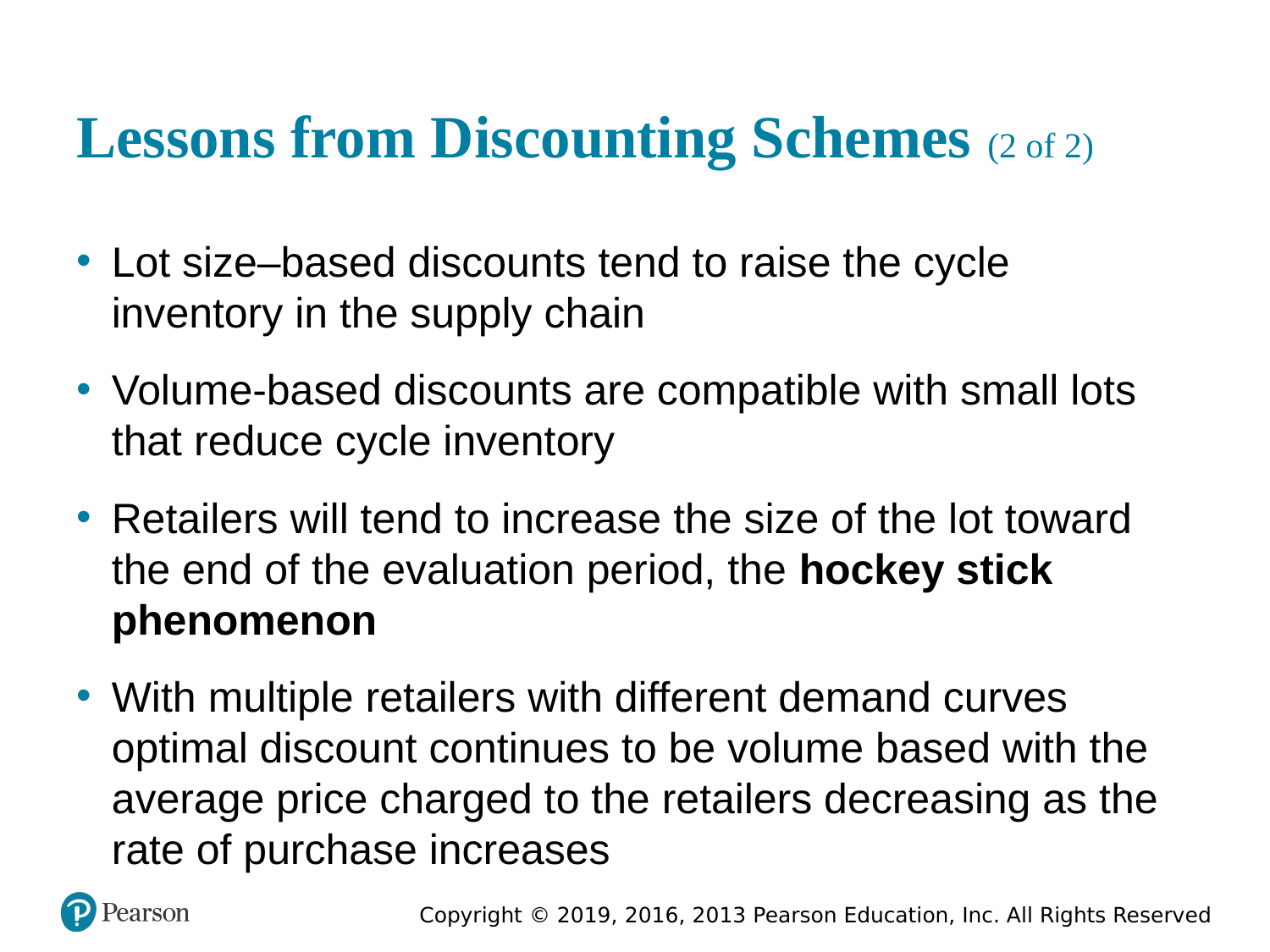

# Lessons from Discounting Schemes (2 of 2)
Lot size–based discounts tend to raise the cycle inventory in the supply chain
Volume-based discounts are compatible with small lots that reduce cycle inventory
Retailers will tend to increase the size of the lot toward the end of the evaluation period, the hockey stick phenomenon
With multiple retailers with different demand curves optimal discount continues to be volume based with the average price charged to the retailers decreasing as the rate of purchase increases